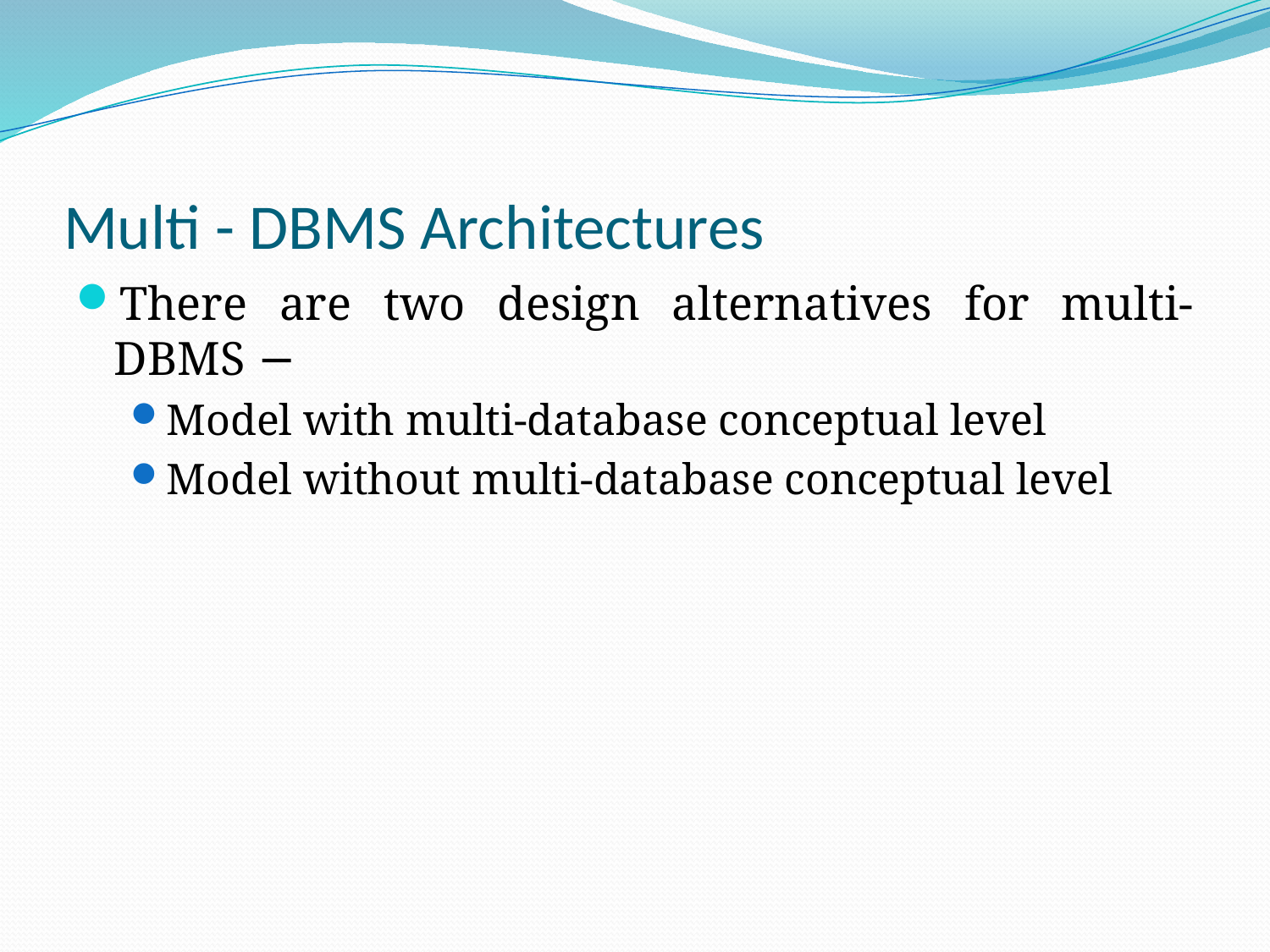

# Multi - DBMS Architectures
There are two design alternatives for multi-DBMS −
Model with multi-database conceptual level
Model without multi-database conceptual level